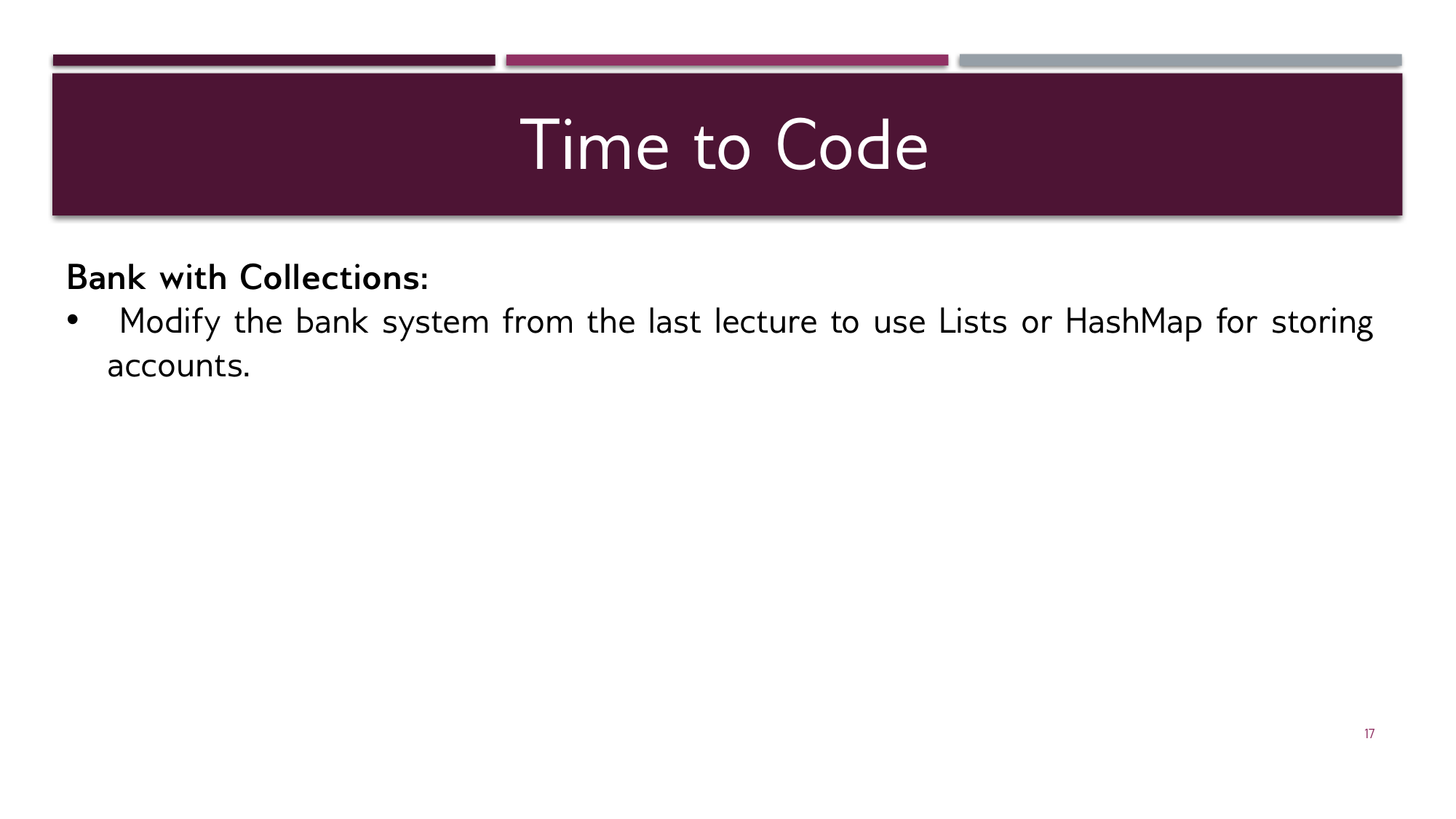

Time to Code

Bank with Collections:
 Modify the bank system from the last lecture to use Lists or HashMap for storing accounts.
17